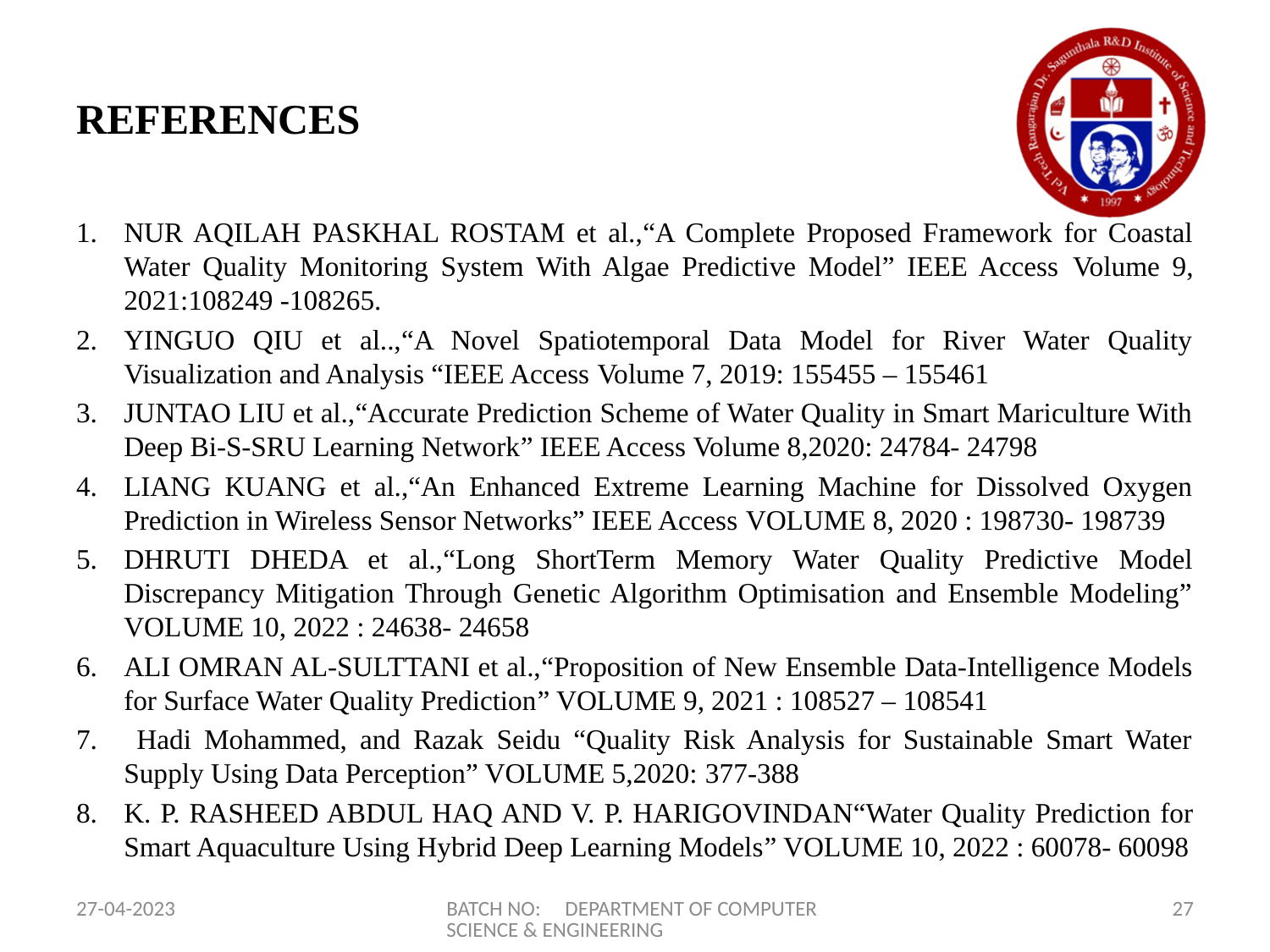

# REFERENCES
NUR AQILAH PASKHAL ROSTAM et al.,“A Complete Proposed Framework for Coastal Water Quality Monitoring System With Algae Predictive Model” IEEE Access Volume 9, 2021:108249 -108265.
YINGUO QIU et al..,“A Novel Spatiotemporal Data Model for River Water Quality Visualization and Analysis “IEEE Access Volume 7, 2019: 155455 – 155461
JUNTAO LIU et al.,“Accurate Prediction Scheme of Water Quality in Smart Mariculture With Deep Bi-S-SRU Learning Network” IEEE Access Volume 8,2020: 24784- 24798
LIANG KUANG et al.,“An Enhanced Extreme Learning Machine for Dissolved Oxygen Prediction in Wireless Sensor Networks” IEEE Access VOLUME 8, 2020 : 198730- 198739
DHRUTI DHEDA et al.,“Long ShortTerm Memory Water Quality Predictive Model Discrepancy Mitigation Through Genetic Algorithm Optimisation and Ensemble Modeling” VOLUME 10, 2022 : 24638- 24658
ALI OMRAN AL-SULTTANI et al.,“Proposition of New Ensemble Data-Intelligence Models for Surface Water Quality Prediction” VOLUME 9, 2021 : 108527 – 108541
 Hadi Mohammed, and Razak Seidu “Quality Risk Analysis for Sustainable Smart Water Supply Using Data Perception” VOLUME 5,2020: 377-388
K. P. RASHEED ABDUL HAQ AND V. P. HARIGOVINDAN“Water Quality Prediction for Smart Aquaculture Using Hybrid Deep Learning Models” VOLUME 10, 2022 : 60078- 60098
27-04-2023
BATCH NO:     DEPARTMENT OF COMPUTER SCIENCE & ENGINEERING
27